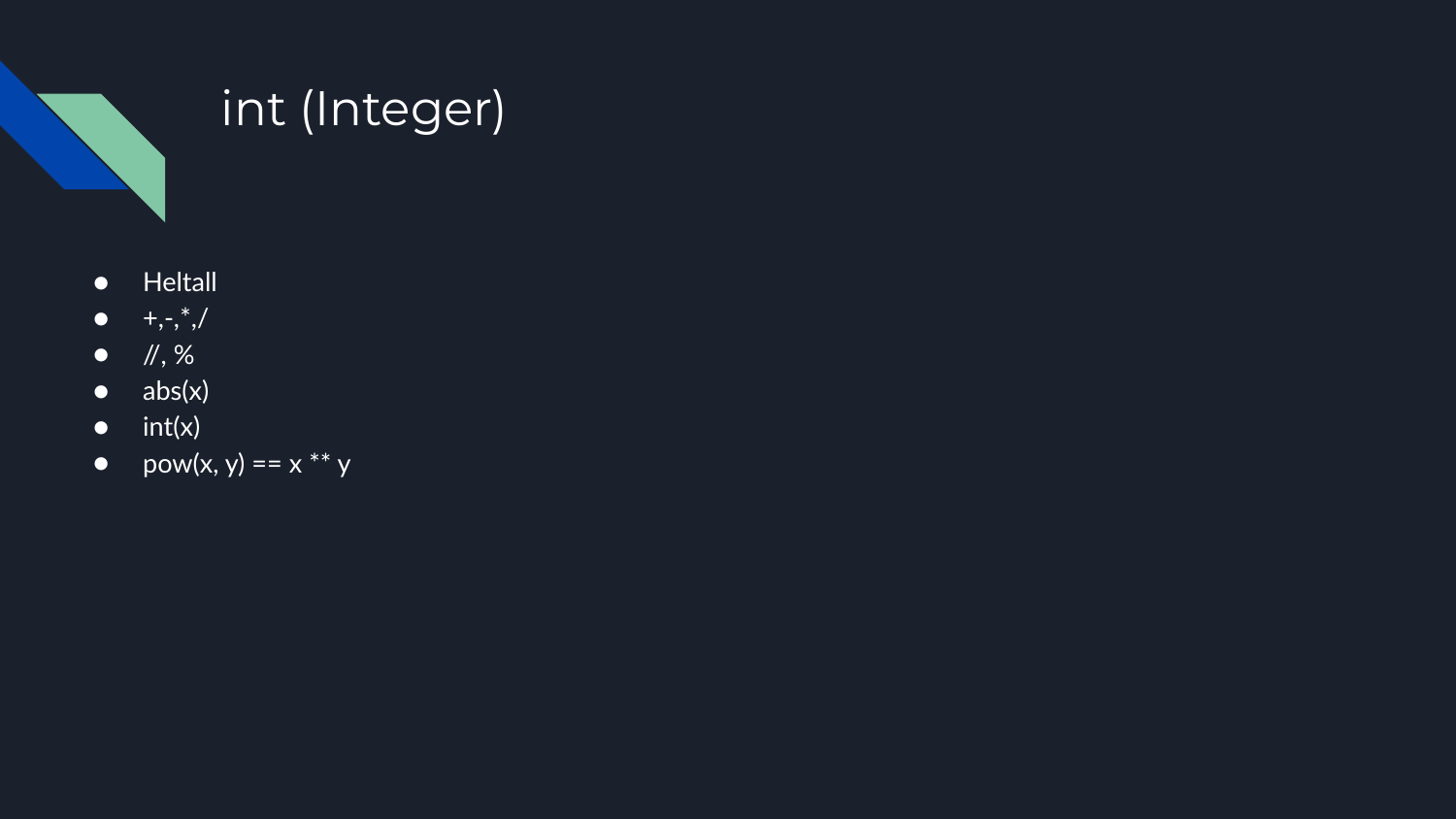

# int (Integer)

Heltall
+,-,*,/
//, %
abs(x)
int(x)
pow(x, y) == x ** y